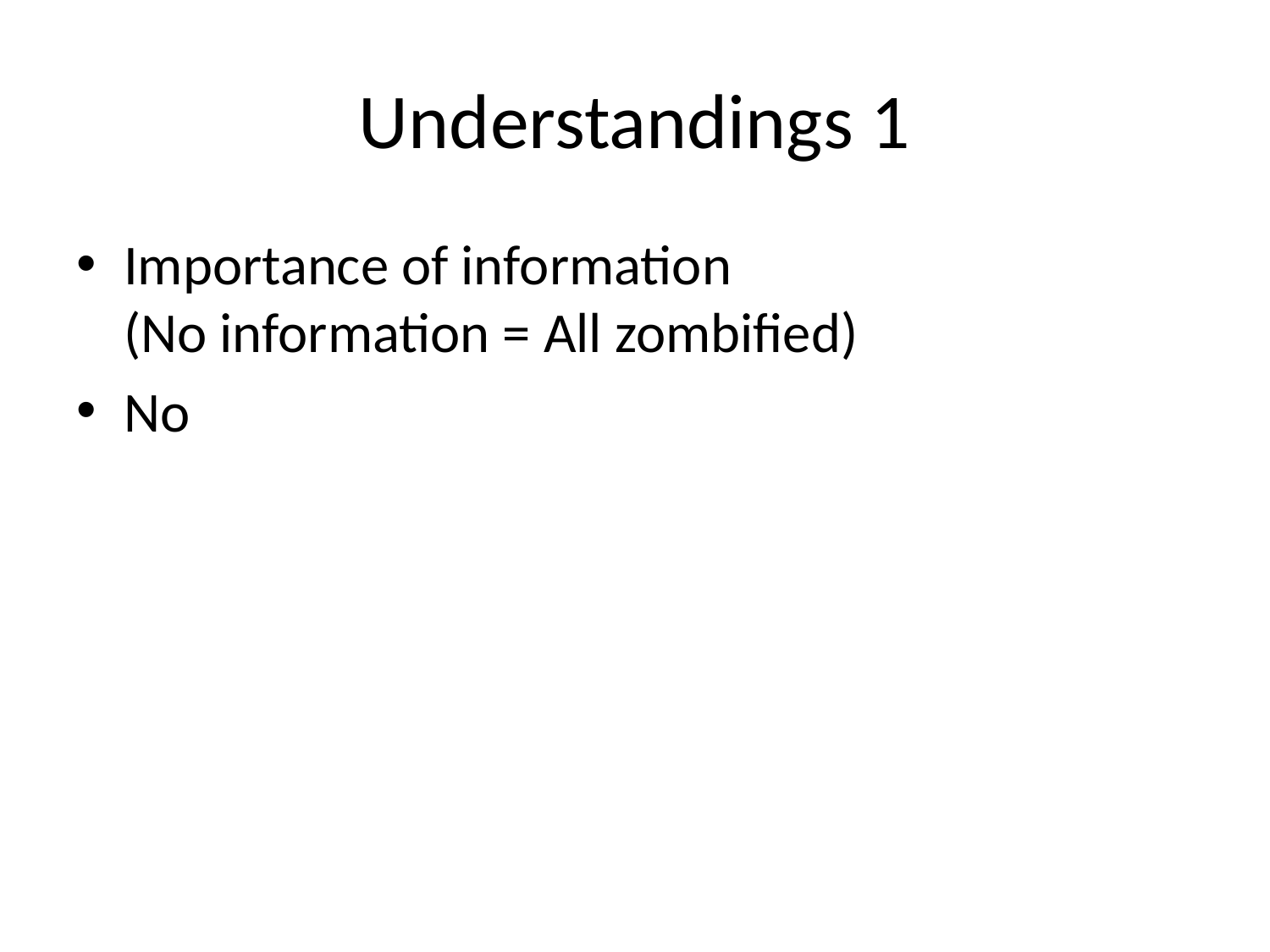

# Understandings 1
Importance of information
(No information = All zombified)
No